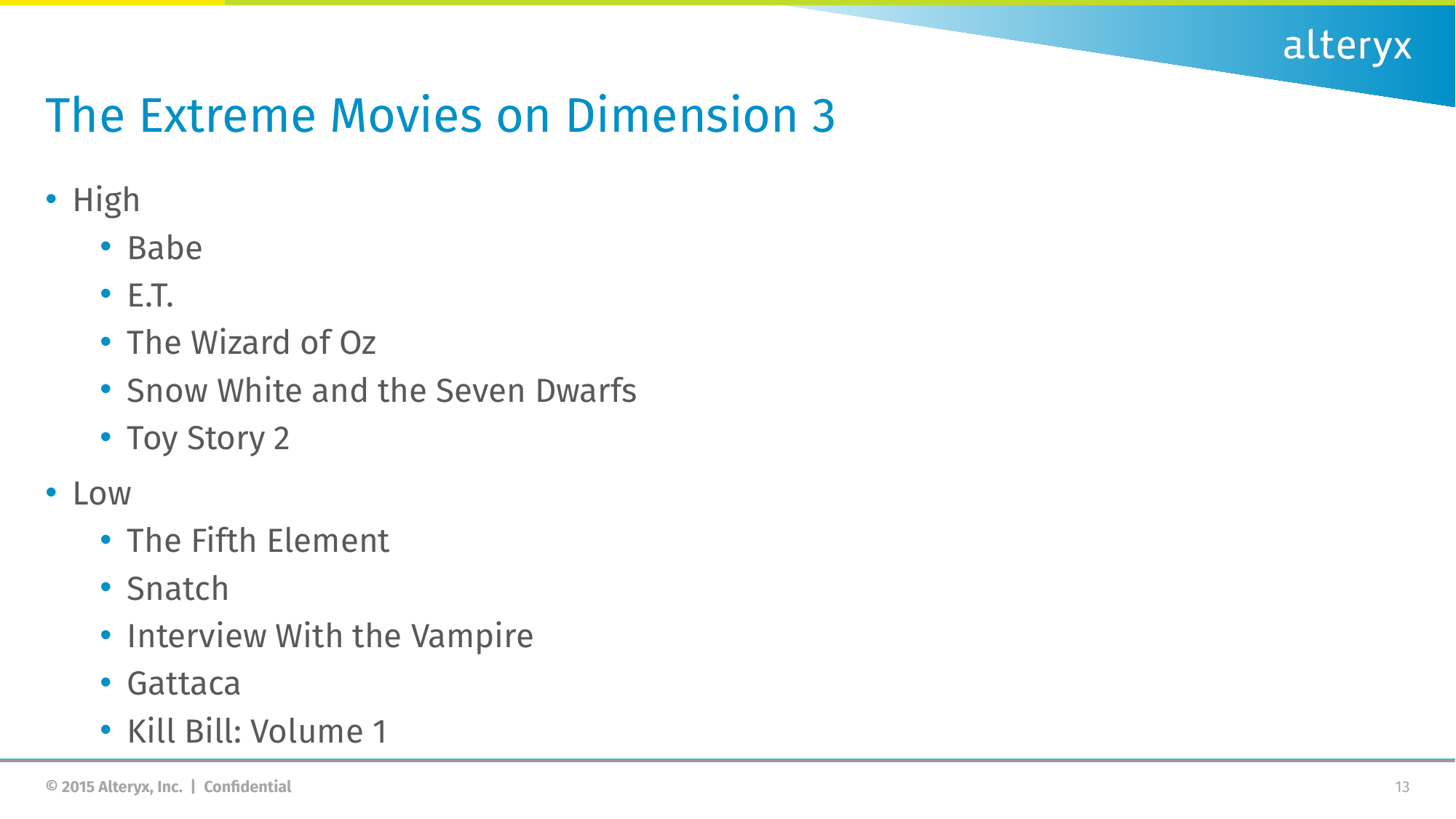

# The Extreme Movies on Dimension 3
High
Babe
E.T.
The Wizard of Oz
Snow White and the Seven Dwarfs
Toy Story 2
Low
The Fifth Element
Snatch
Interview With the Vampire
Gattaca
Kill Bill: Volume 1

13